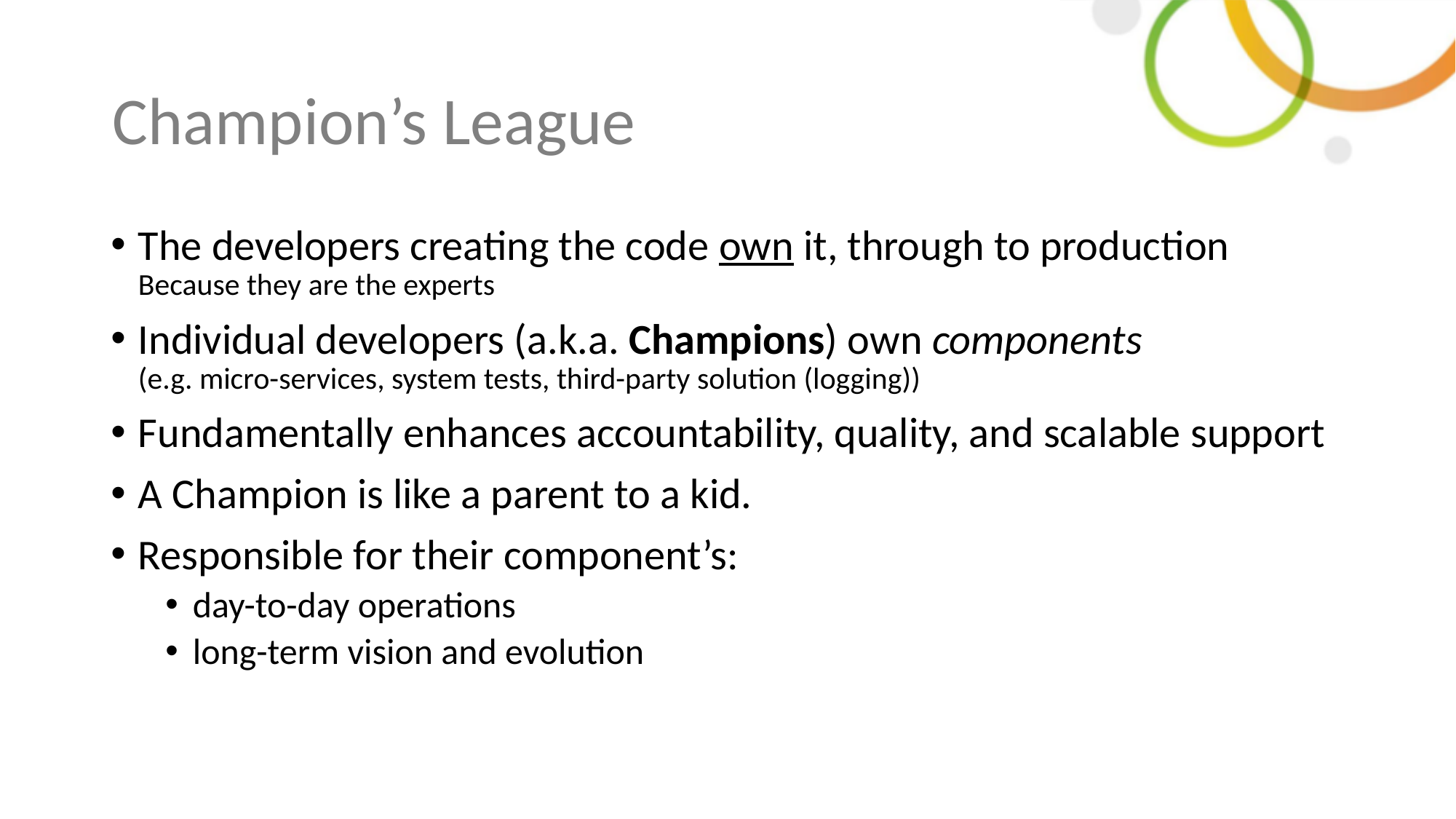

# Champion’s League
The developers creating the code own it, through to production
Because they are the experts
Individual developers (a.k.a. Champions) own components
(e.g. micro-services, system tests, third-party solution (logging))
Fundamentally enhances accountability, quality, and scalable support
A Champion is like a parent to a kid.
Responsible for their component’s:
day-to-day operations
long-term vision and evolution